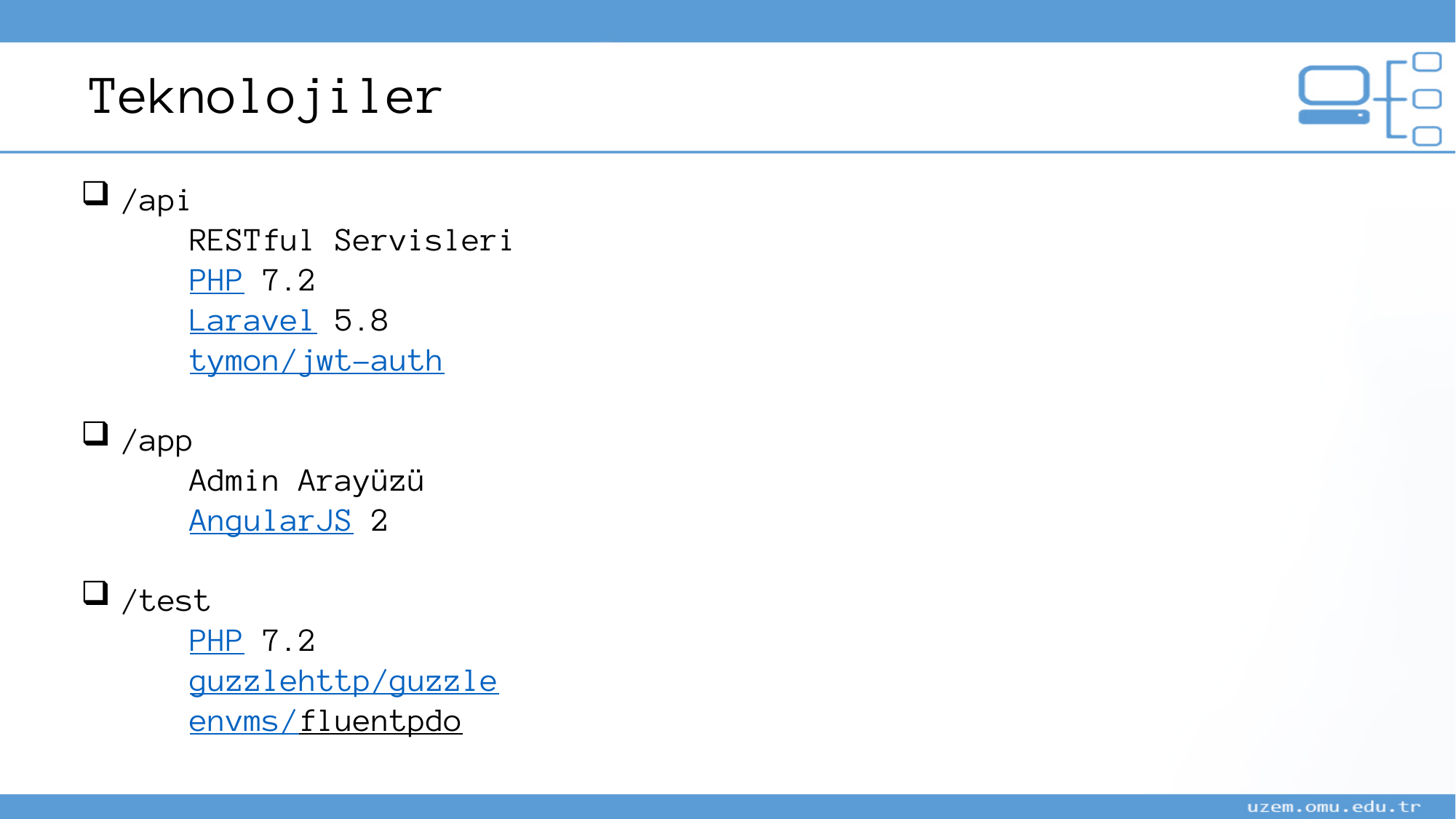

Teknolojiler
Sorular?
/api
	RESTful Servisleri
	PHP 7.2
	Laravel 5.8
	tymon/jwt-auth

/app
	Admin Arayüzü
	AngularJS 2

/test
	PHP 7.2
	guzzlehttp/guzzle
	envms/fluentpdo
https://github.com/smcn/dns/